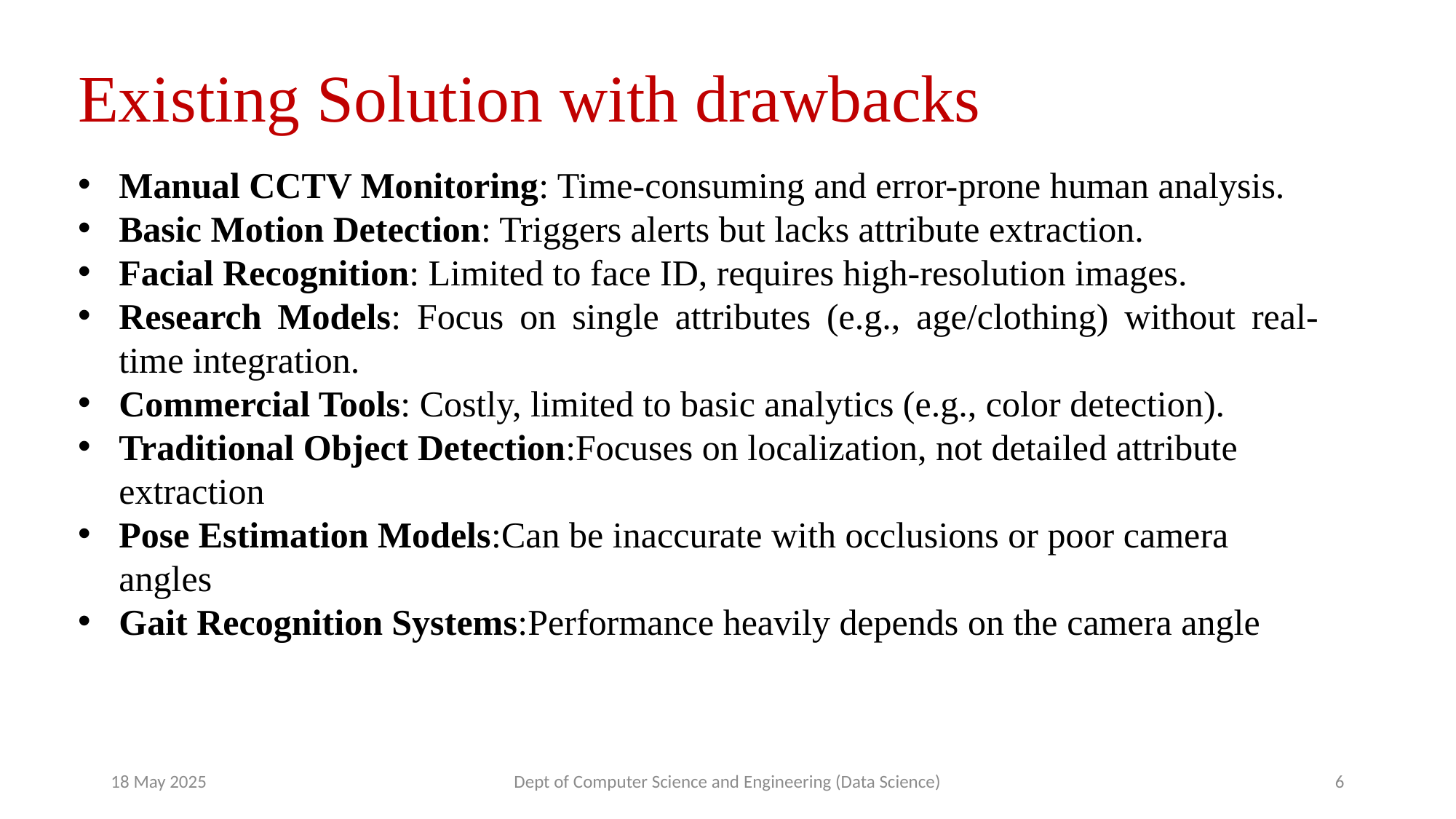

Existing Solution with drawbacks
Manual CCTV Monitoring: Time-consuming and error-prone human analysis.
Basic Motion Detection: Triggers alerts but lacks attribute extraction.
Facial Recognition: Limited to face ID, requires high-resolution images.
Research Models: Focus on single attributes (e.g., age/clothing) without real-time integration.
Commercial Tools: Costly, limited to basic analytics (e.g., color detection).
Traditional Object Detection:Focuses on localization, not detailed attribute extraction
Pose Estimation Models:Can be inaccurate with occlusions or poor camera angles
Gait Recognition Systems:Performance heavily depends on the camera angle

18 May 2025
Dept of Computer Science and Engineering (Data Science)
6